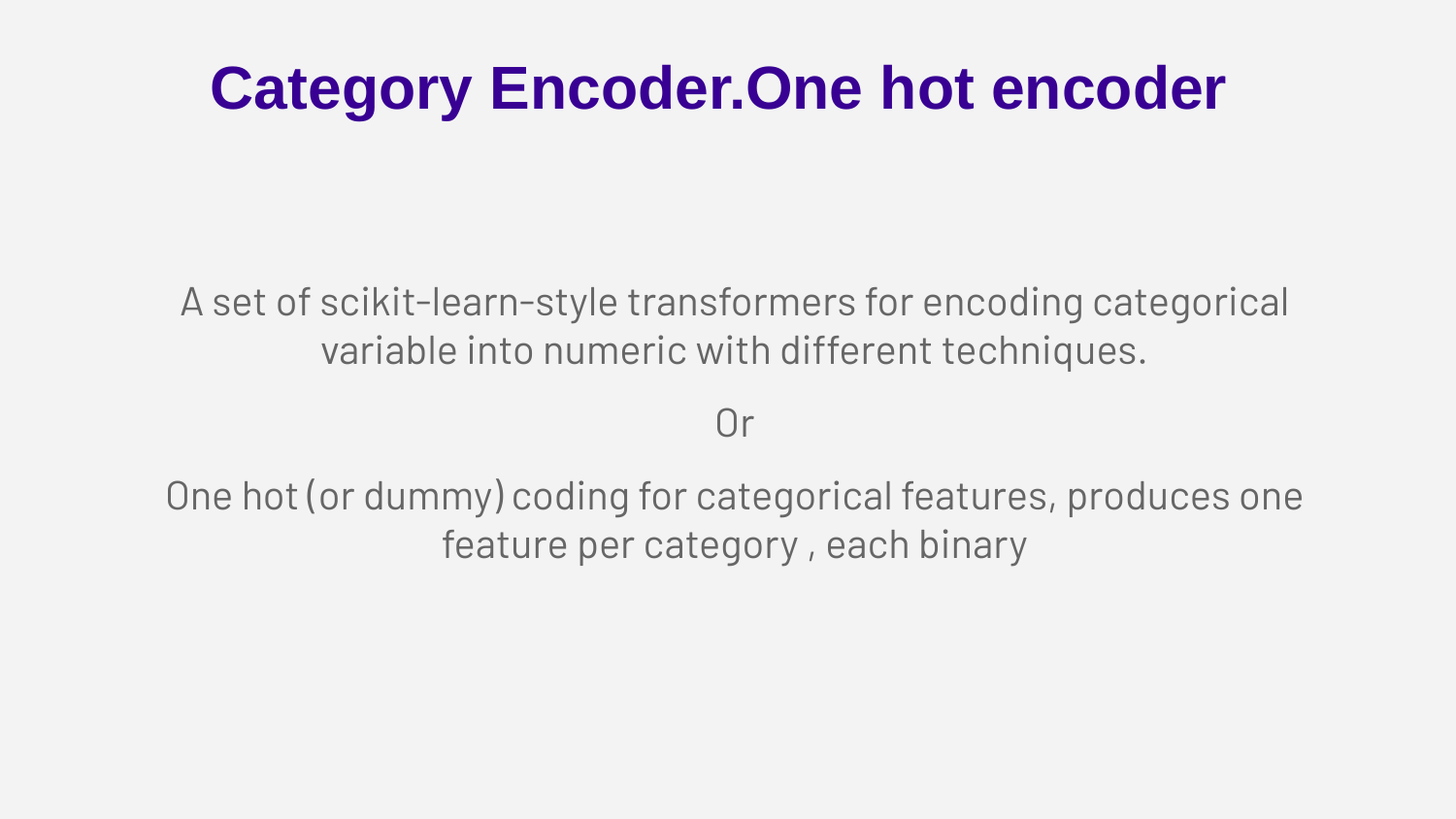

# Category Encoder.One hot encoder
A set of scikit-learn-style transformers for encoding categorical variable into numeric with different techniques.
Or
One hot (or dummy) coding for categorical features, produces one feature per category , each binary